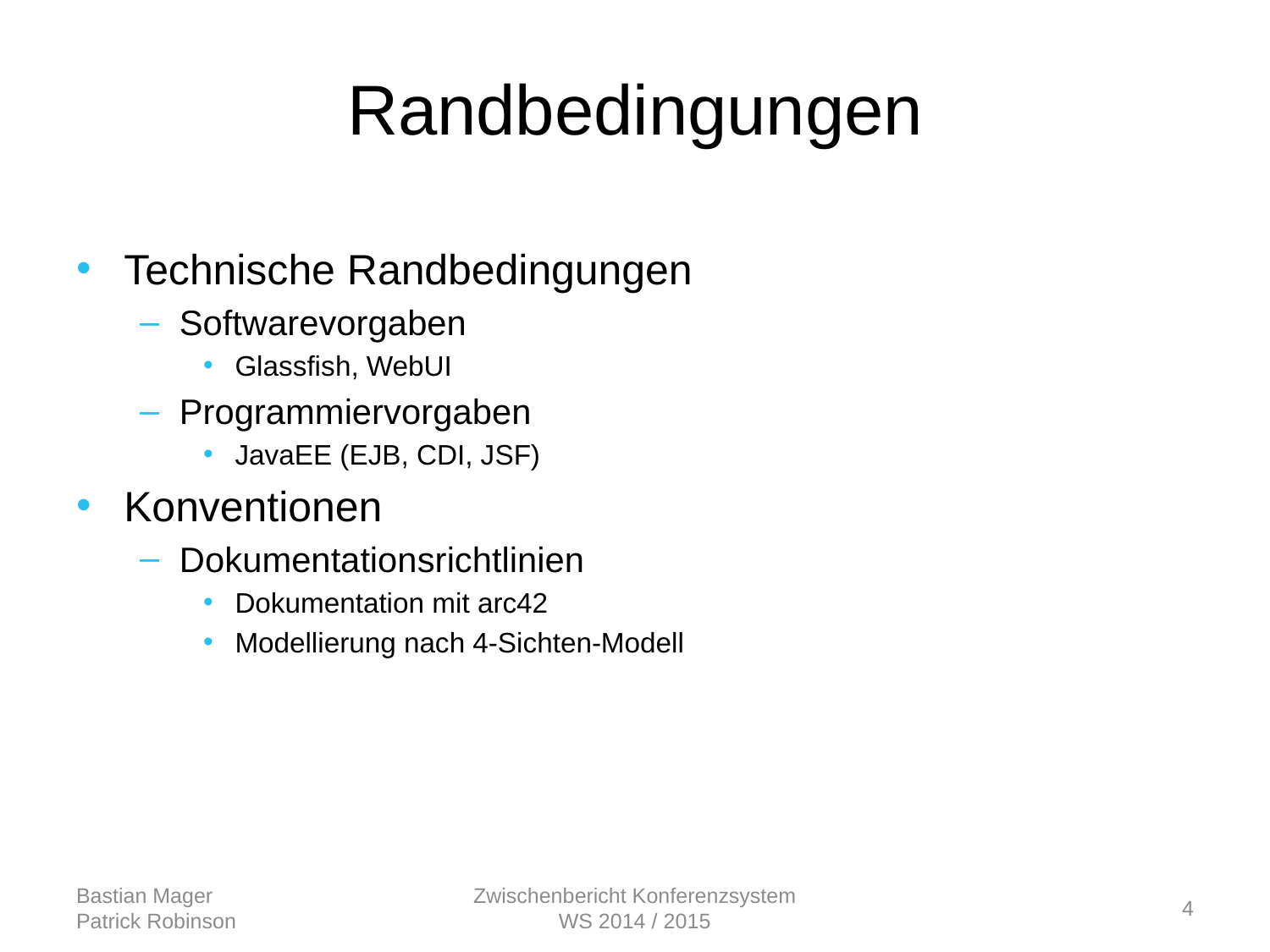

# Randbedingungen
Technische Randbedingungen
Softwarevorgaben
Glassfish, WebUI
Programmiervorgaben
JavaEE (EJB, CDI, JSF)
Konventionen
Dokumentationsrichtlinien
Dokumentation mit arc42
Modellierung nach 4-Sichten-Modell
Bastian Mager
Patrick Robinson
Zwischenbericht Konferenzsystem
WS 2014 / 2015
4